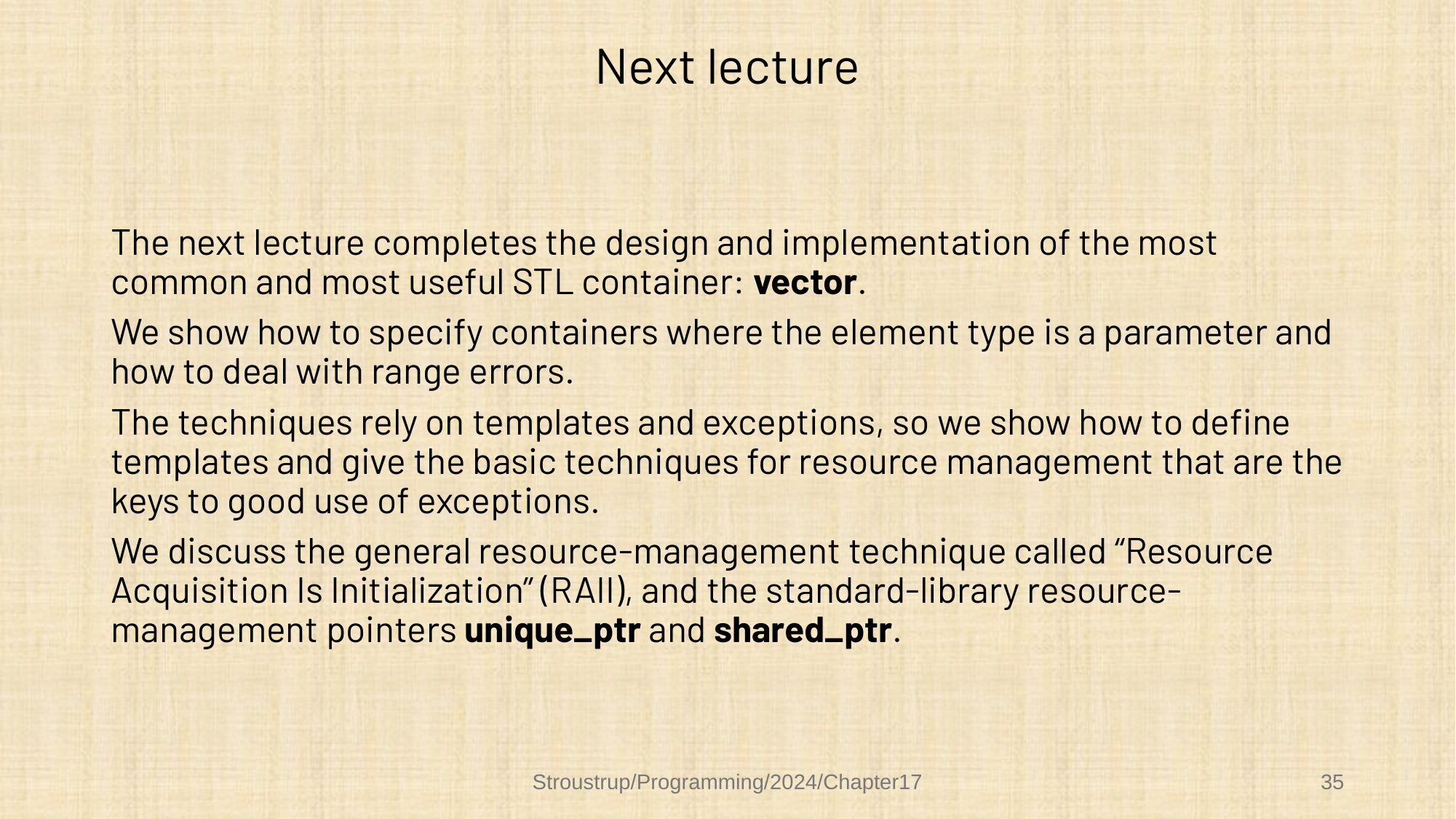

# Next lecture
The next lecture completes the design and implementation of the most common and most useful STL container: vector.
We show how to specify containers where the element type is a parameter and how to deal with range errors.
The techniques rely on templates and exceptions, so we show how to define templates and give the basic techniques for resource management that are the keys to good use of exceptions.
We discuss the general resource-management technique called ‘‘Resource Acquisition Is Initialization’’ (RAII), and the standard-library resource-management pointers unique_ptr and shared_ptr.
Stroustrup/Programming/2024/Chapter17
35